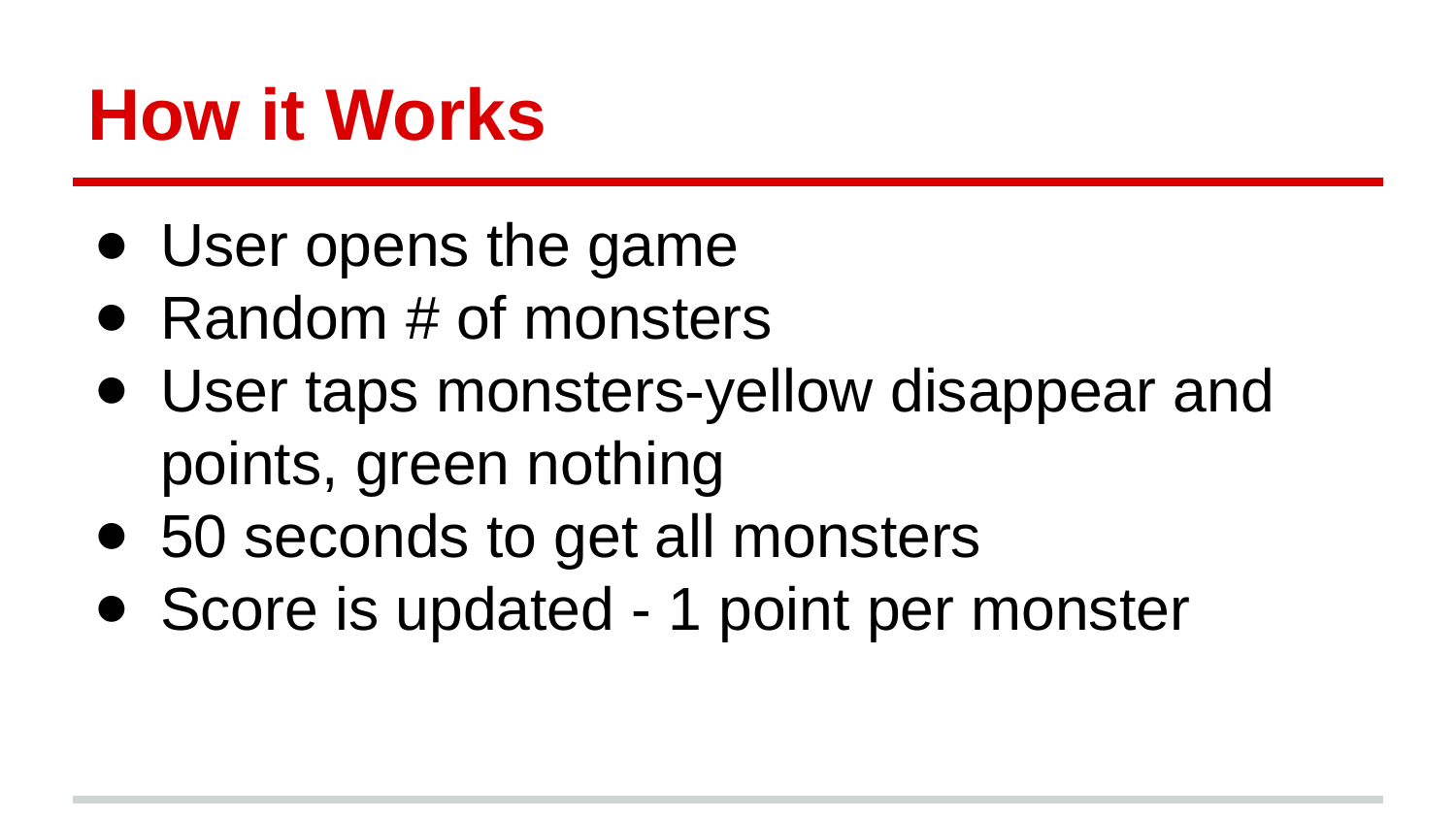

# How it Works
User opens the game
Random # of monsters
User taps monsters-yellow disappear and points, green nothing
50 seconds to get all monsters
Score is updated - 1 point per monster